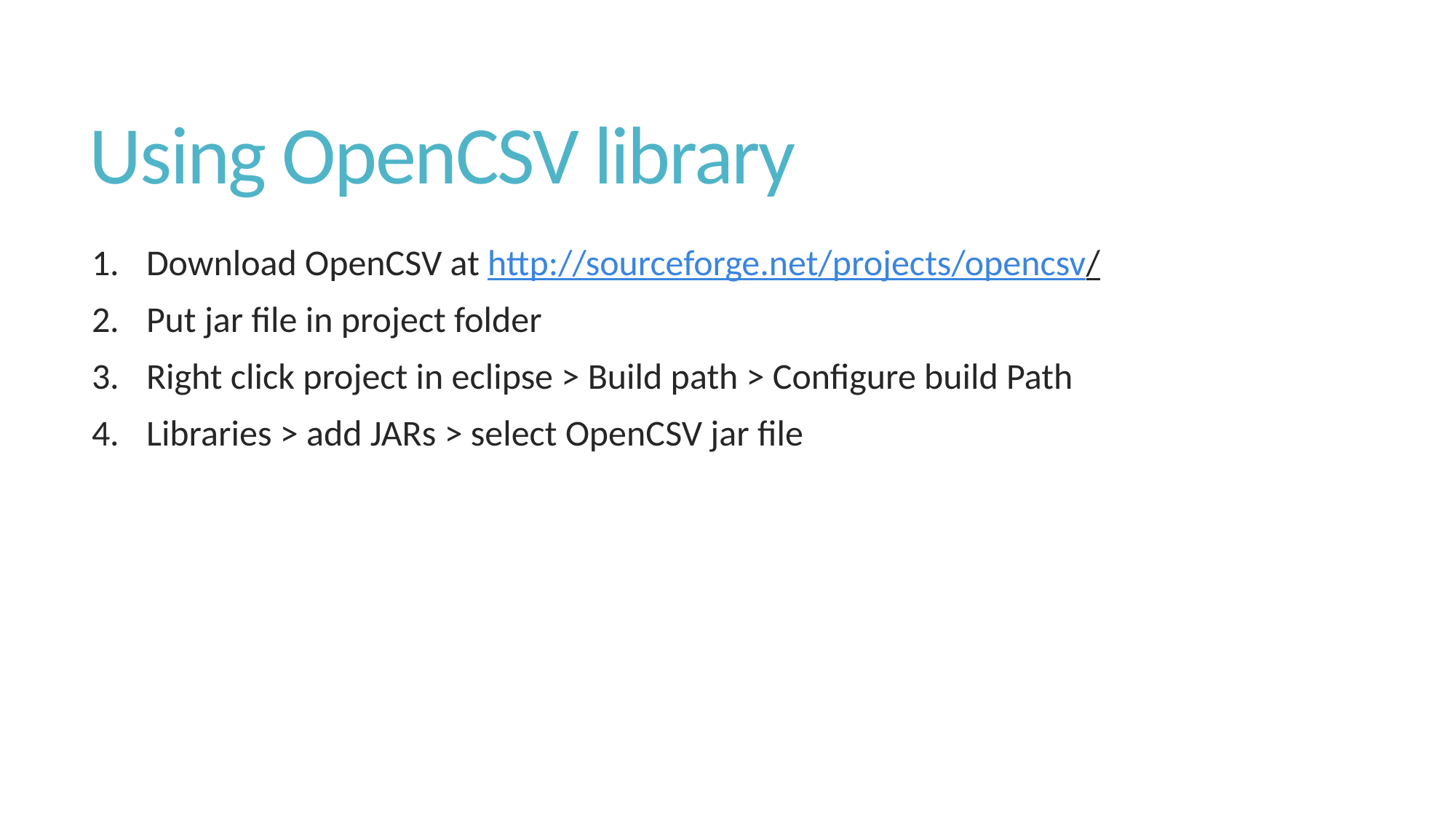

# Using OpenCSV library
Download OpenCSV at http://sourceforge.net/projects/opencsv/
Put jar file in project folder
Right click project in eclipse > Build path > Configure build Path
Libraries > add JARs > select OpenCSV jar file